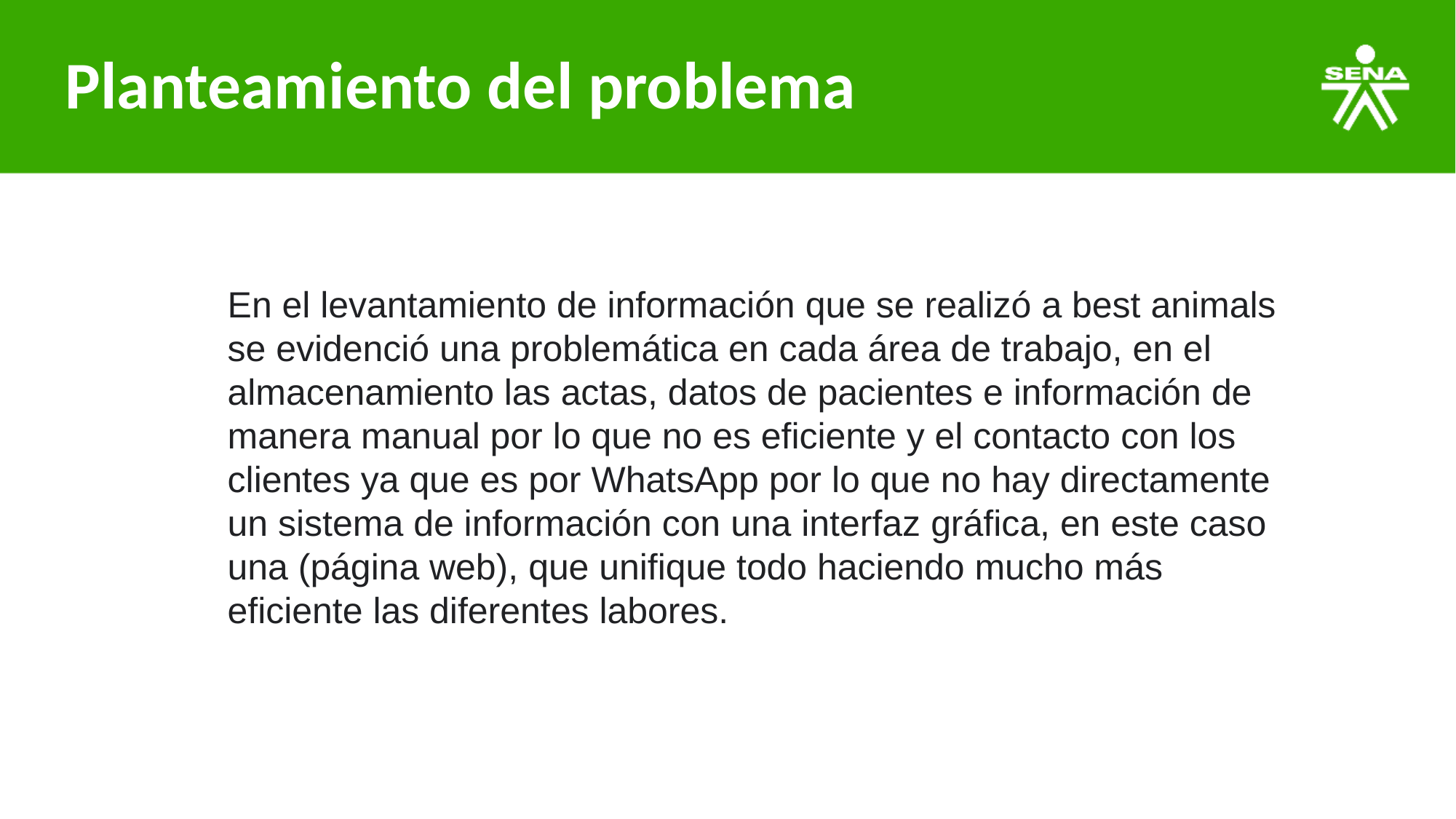

# Planteamiento del problema
En el levantamiento de información que se realizó a best animals se evidenció una problemática en cada área de trabajo, en el almacenamiento las actas, datos de pacientes e información de manera manual por lo que no es eficiente y el contacto con los clientes ya que es por WhatsApp por lo que no hay directamente un sistema de información con una interfaz gráfica, en este caso una (página web), que unifique todo haciendo mucho más eficiente las diferentes labores.